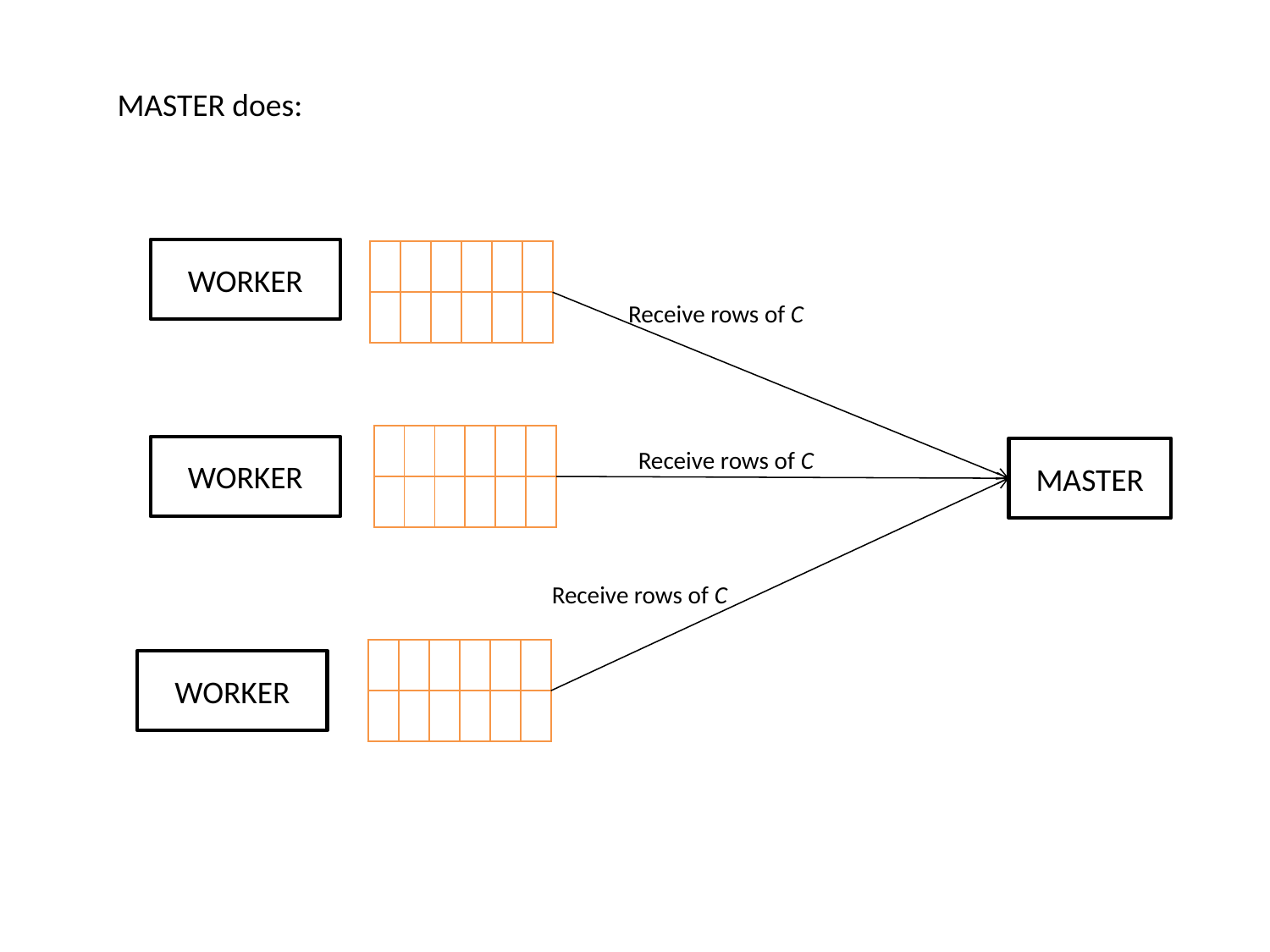

MASTER does:
WORKER
|  |  |  |  |  |  |
| --- | --- | --- | --- | --- | --- |
|  |  |  |  |  |  |
Receive rows of C
|  |  |  |  |  |  |
| --- | --- | --- | --- | --- | --- |
|  |  |  |  |  |  |
WORKER
Receive rows of C
MASTER
Receive rows of C
|  |  |  |  |  |  |
| --- | --- | --- | --- | --- | --- |
|  |  |  |  |  |  |
WORKER